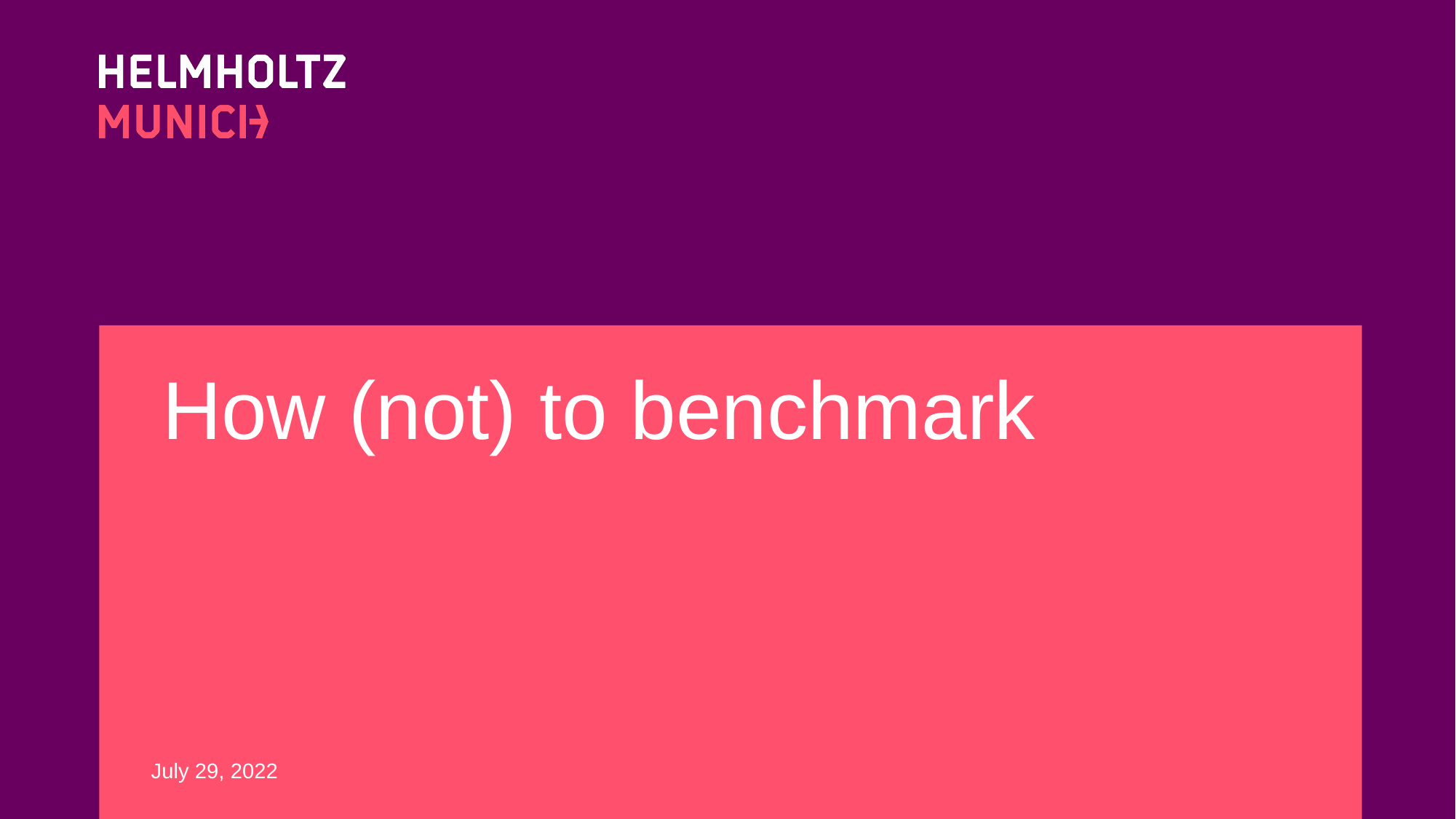

# How (not) to benchmark
July 29, 2022